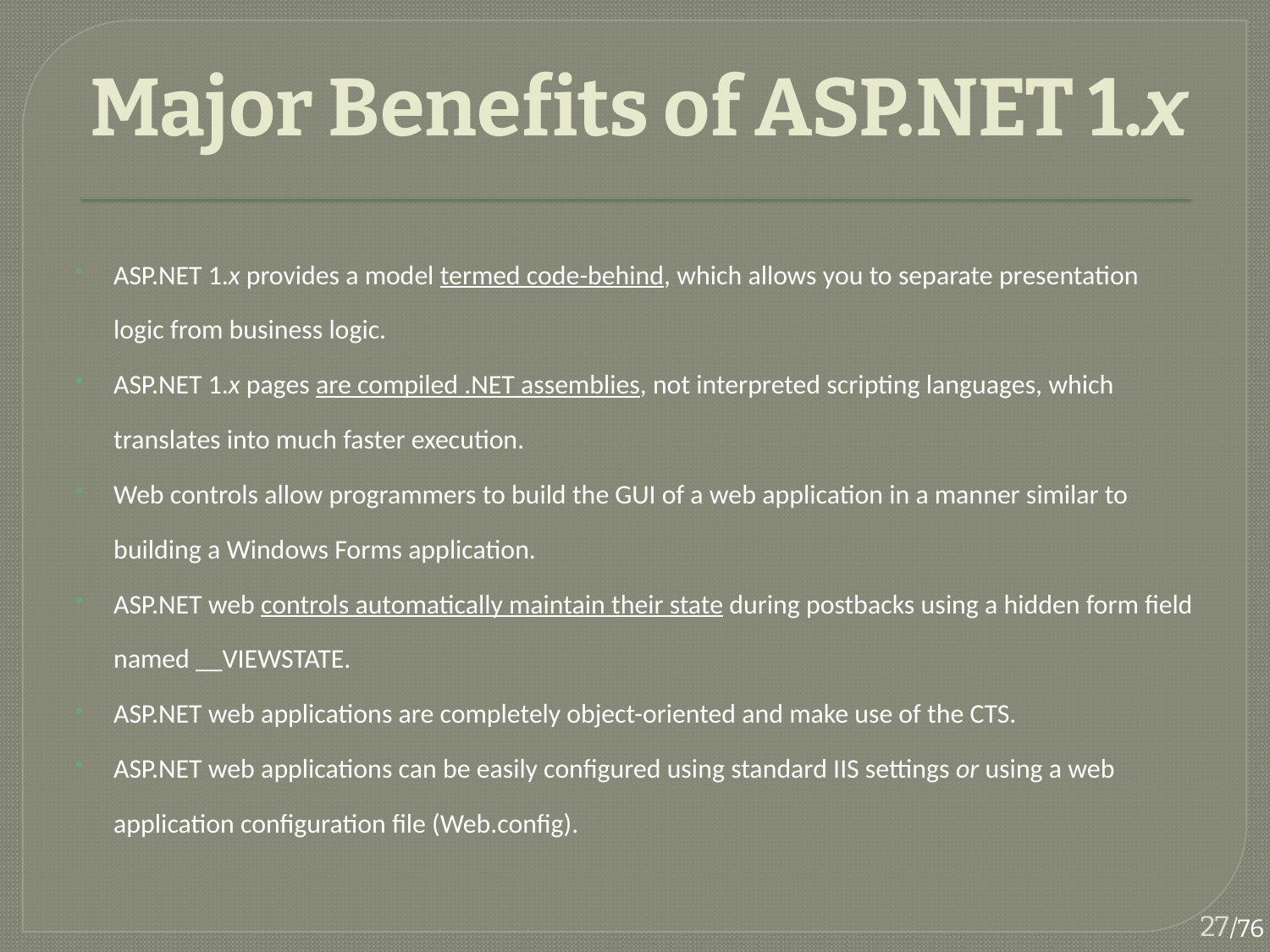

# Major Benefits of ASP.NET 1.x
ASP.NET 1.x provides a model termed code-behind, which allows you to separate presentation logic from business logic.
ASP.NET 1.x pages are compiled .NET assemblies, not interpreted scripting languages, which translates into much faster execution.
Web controls allow programmers to build the GUI of a web application in a manner similar to building a Windows Forms application.
ASP.NET web controls automatically maintain their state during postbacks using a hidden form field named __VIEWSTATE.
ASP.NET web applications are completely object-oriented and make use of the CTS.
ASP.NET web applications can be easily configured using standard IIS settings or using a web application configuration file (Web.config).

27